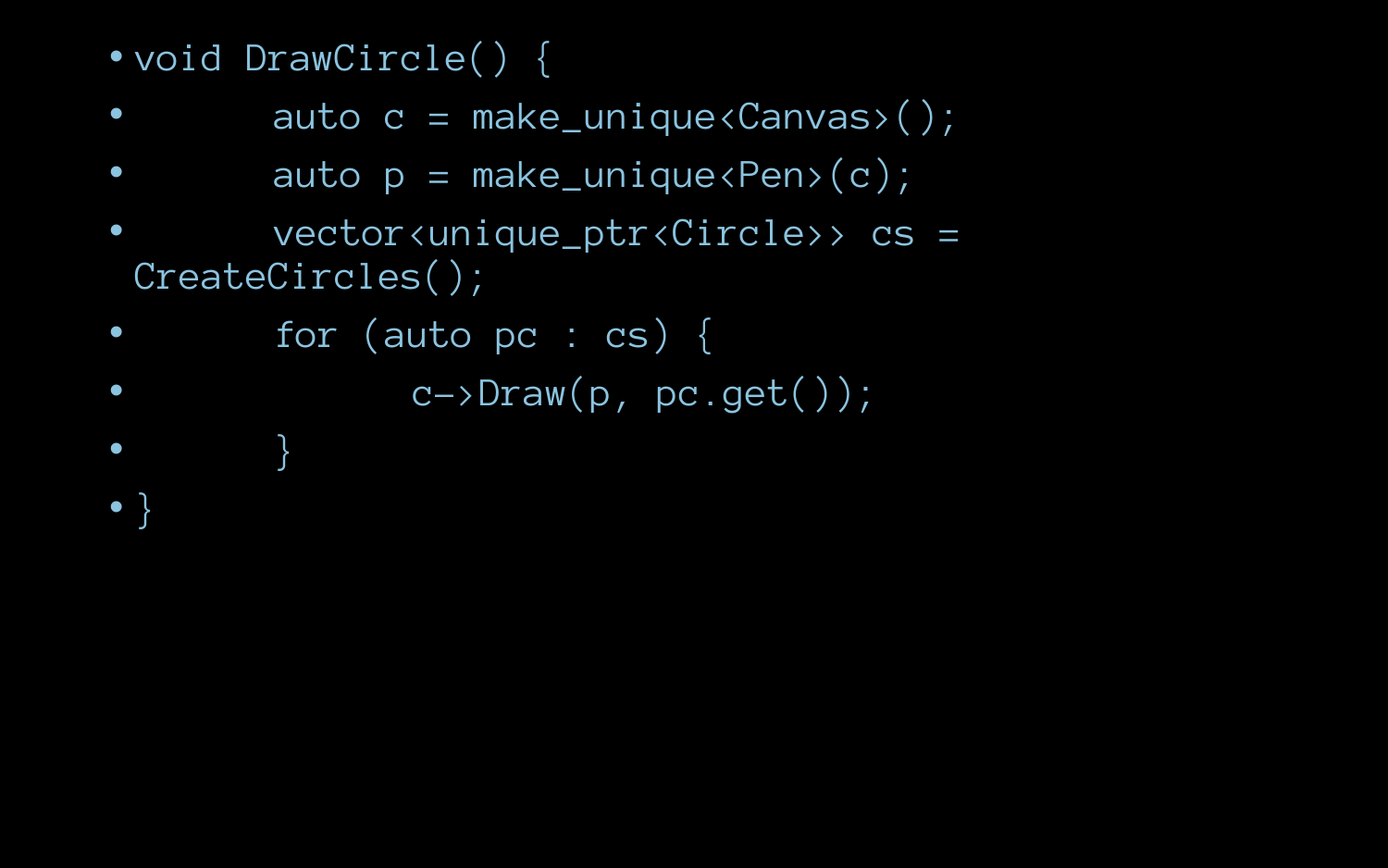

void DrawCircle() {
	auto c = make_unique<Canvas>();
	auto p = make_unique<Pen>(c);
	vector<unique_ptr<Circle>> cs = CreateCircles();
	for (auto pc : cs) {
		c->Draw(p, pc.get());
	}
}